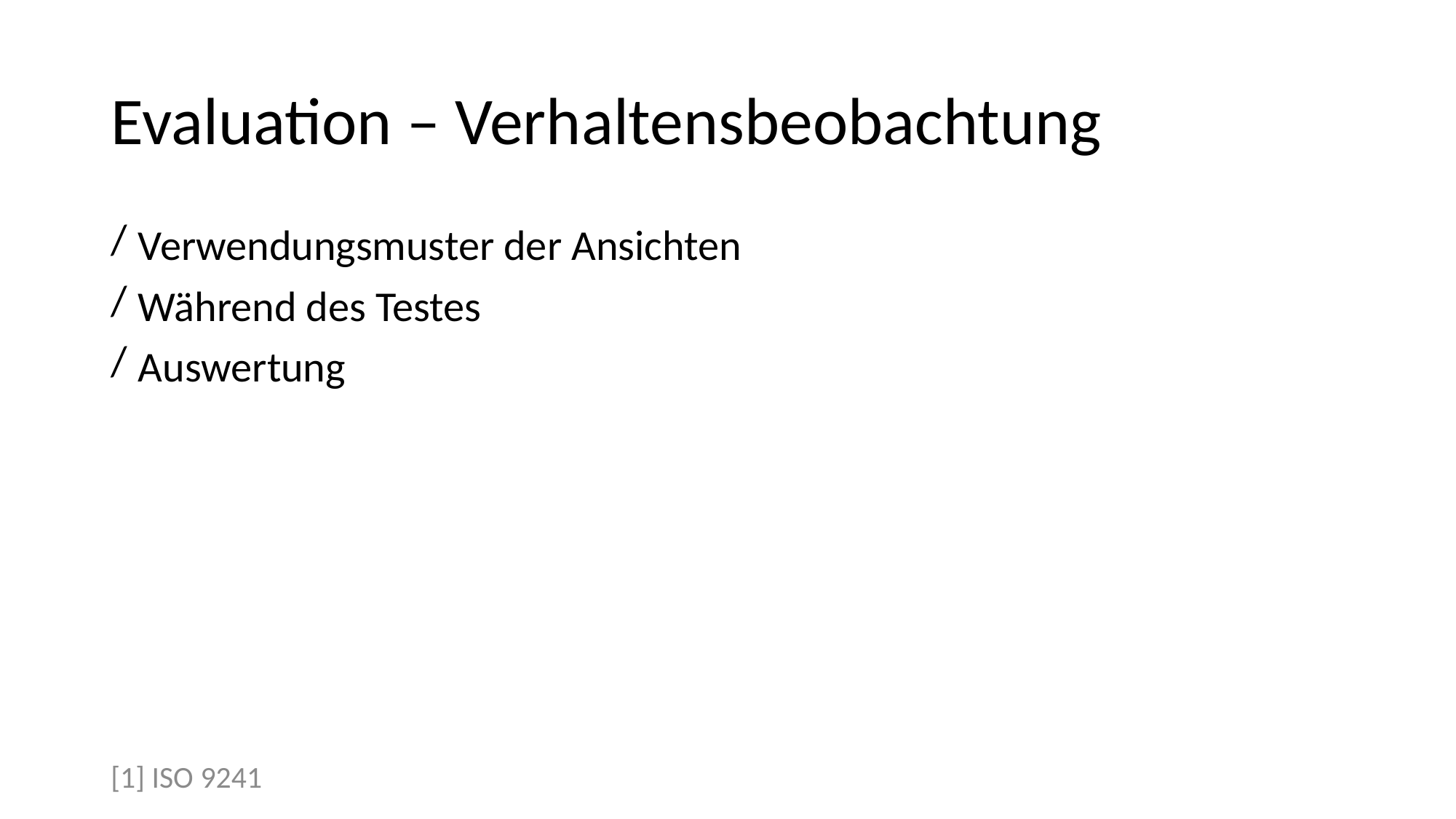

# Evaluation – Verhaltensbeobachtung
Verwendungsmuster der Ansichten
Während des Testes
Auswertung
[1] ISO 9241